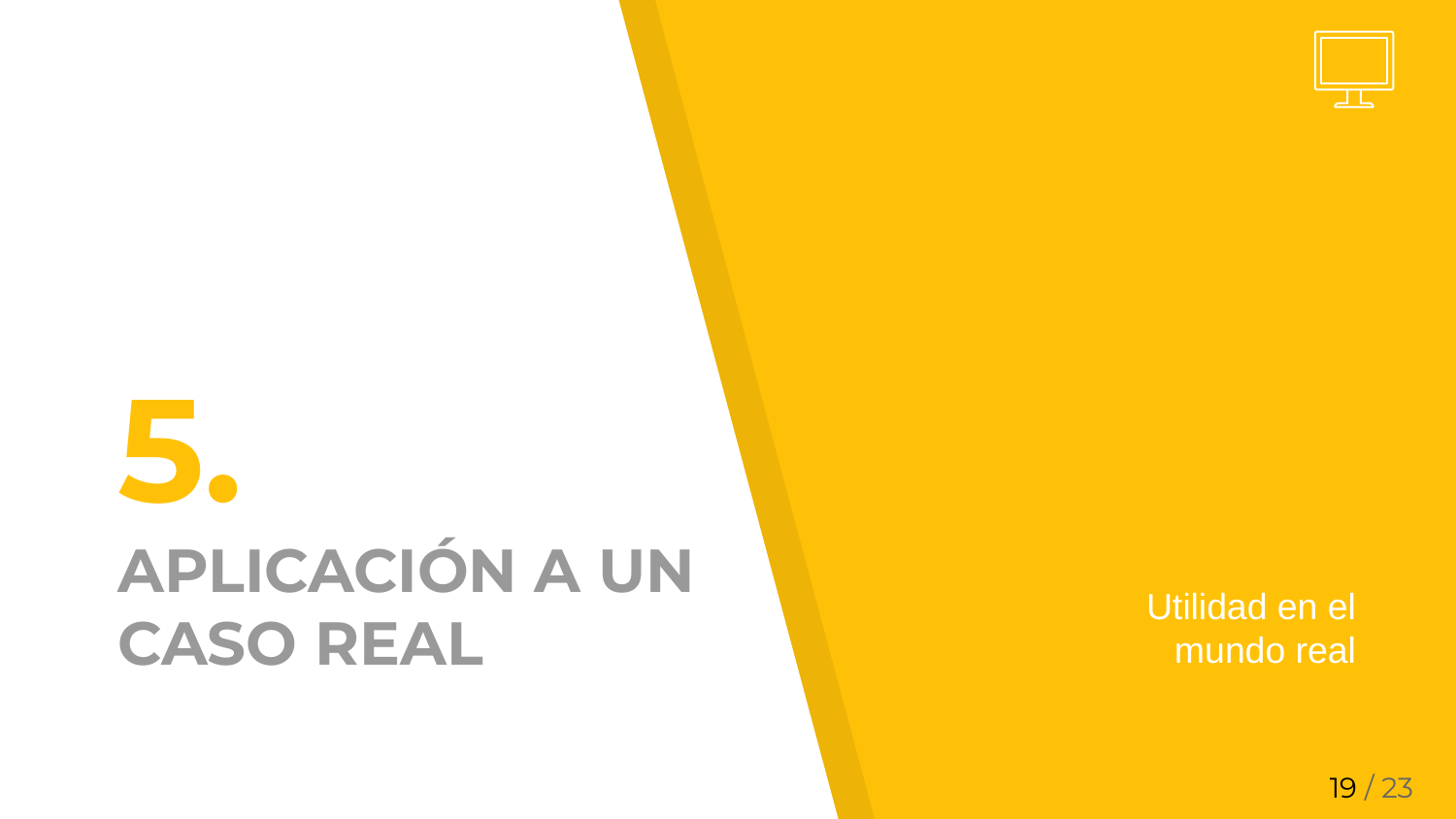

# 5.
APLICACIÓN A UN CASO REAL
Utilidad en el mundo real
19 / 23